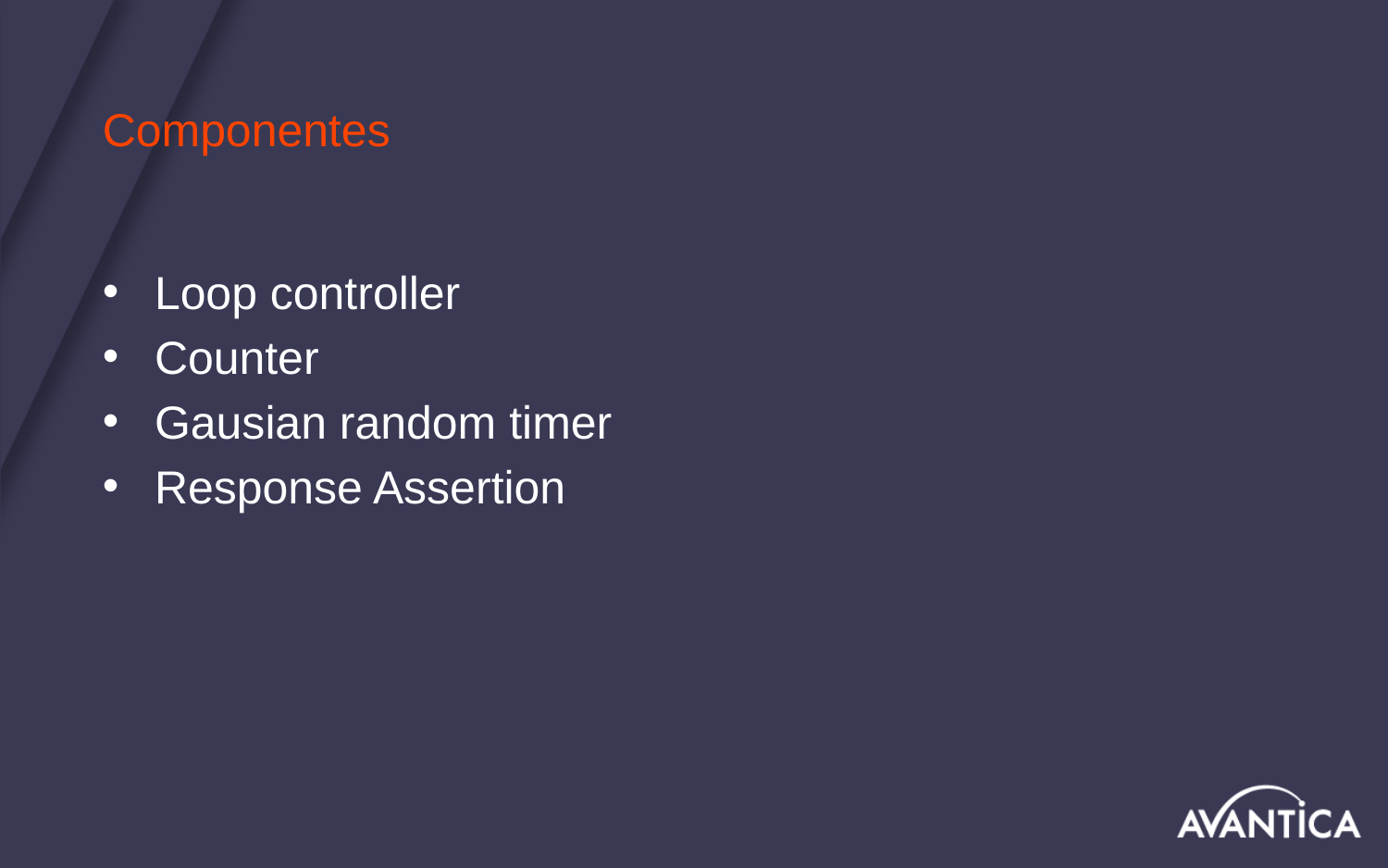

# Componentes
Loop controller
Counter
Gausian random timer
Response Assertion